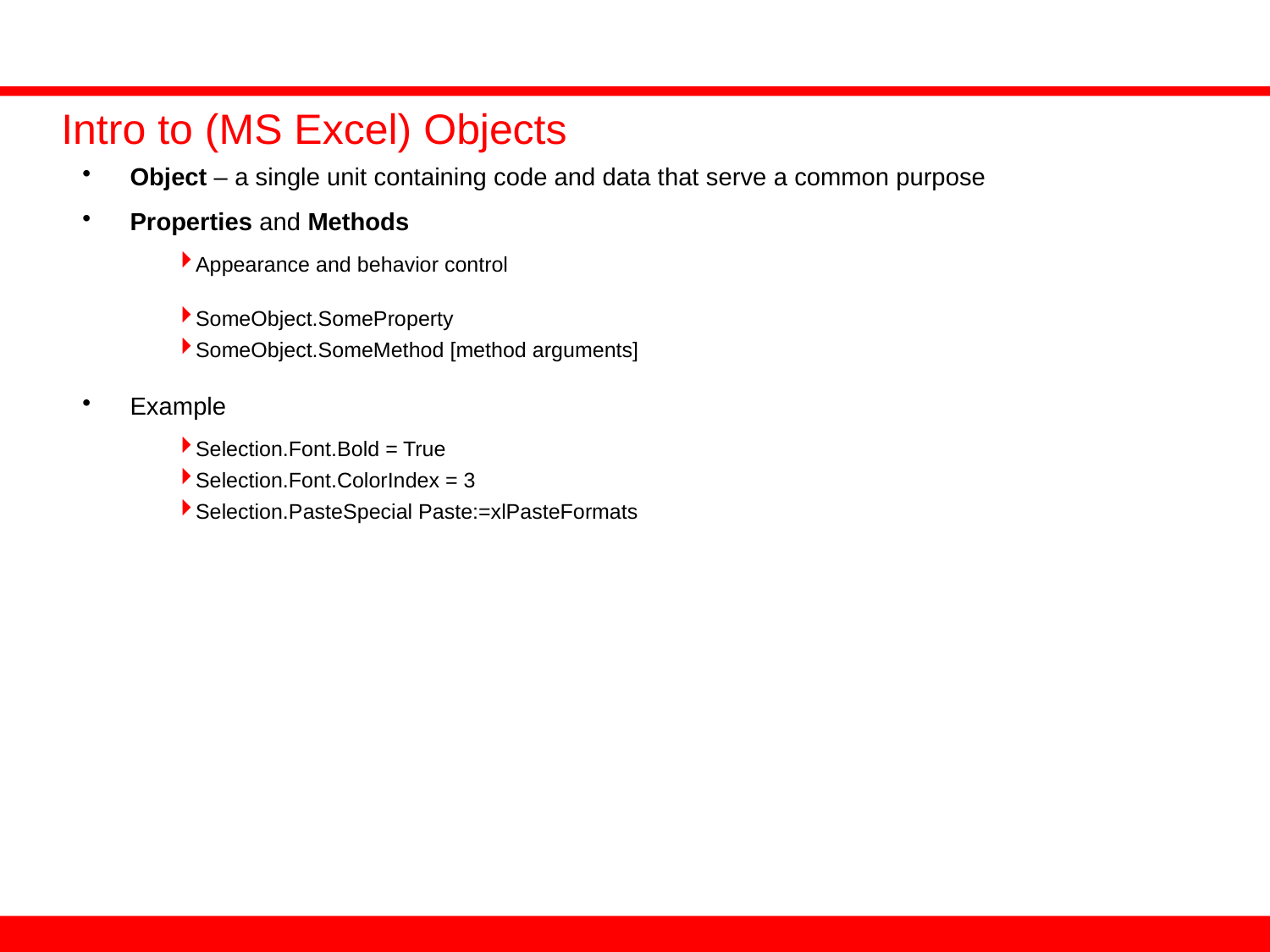

Intro to (MS Excel) Objects
Object – a single unit containing code and data that serve a common purpose
Properties and Methods
Appearance and behavior control
SomeObject.SomeProperty
SomeObject.SomeMethod [method arguments]
Example
Selection.Font.Bold = True
Selection.Font.ColorIndex = 3
Selection.PasteSpecial Paste:=xlPasteFormats